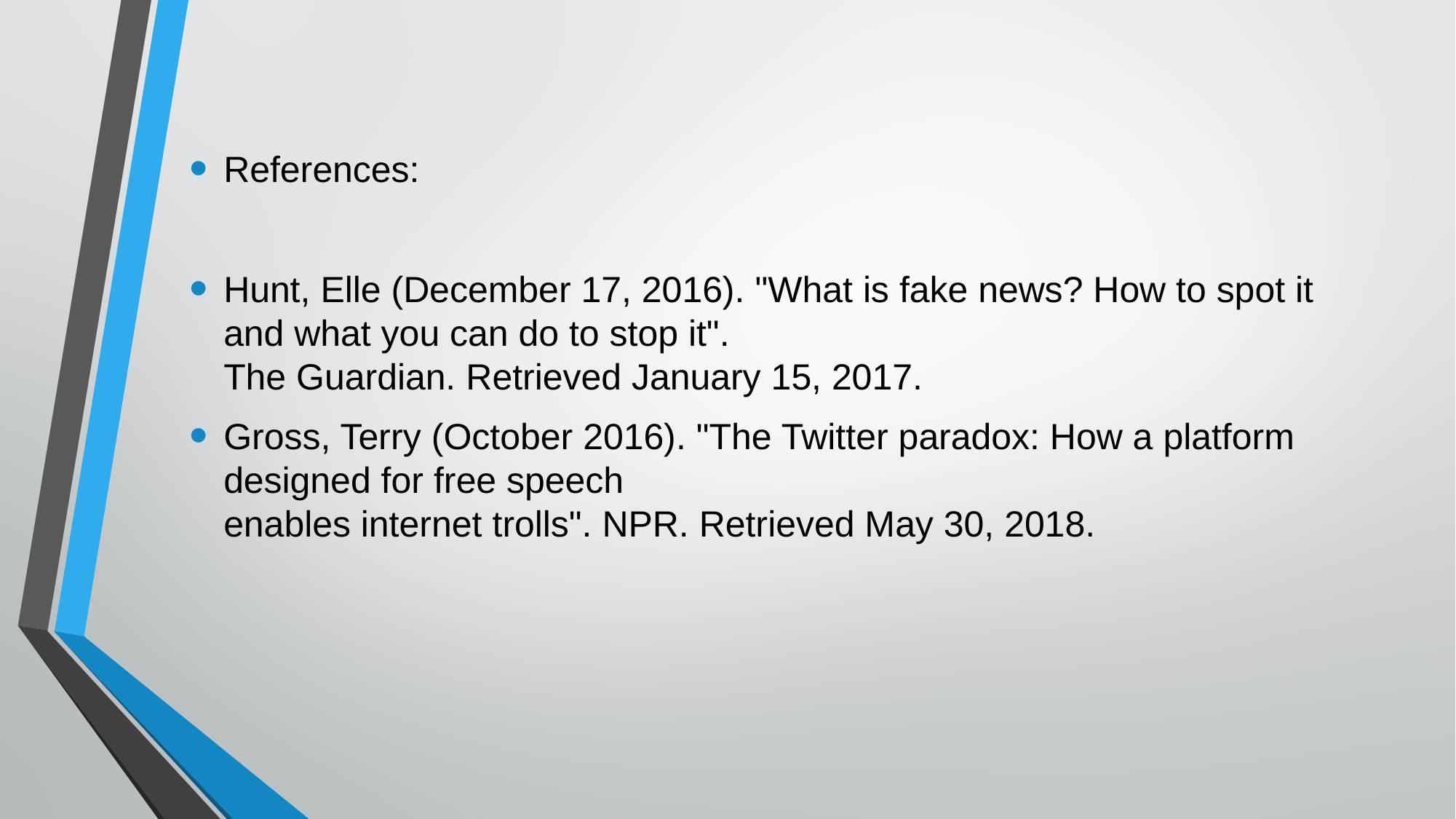

References:

Hunt, Elle (December 17, 2016). "What is fake news? How to spot it and what you can do to stop it".
The Guardian. Retrieved January 15, 2017.
Gross, Terry (October 2016). "The Twitter paradox: How a platform designed for free speech
enables internet trolls". NPR. Retrieved May 30, 2018.